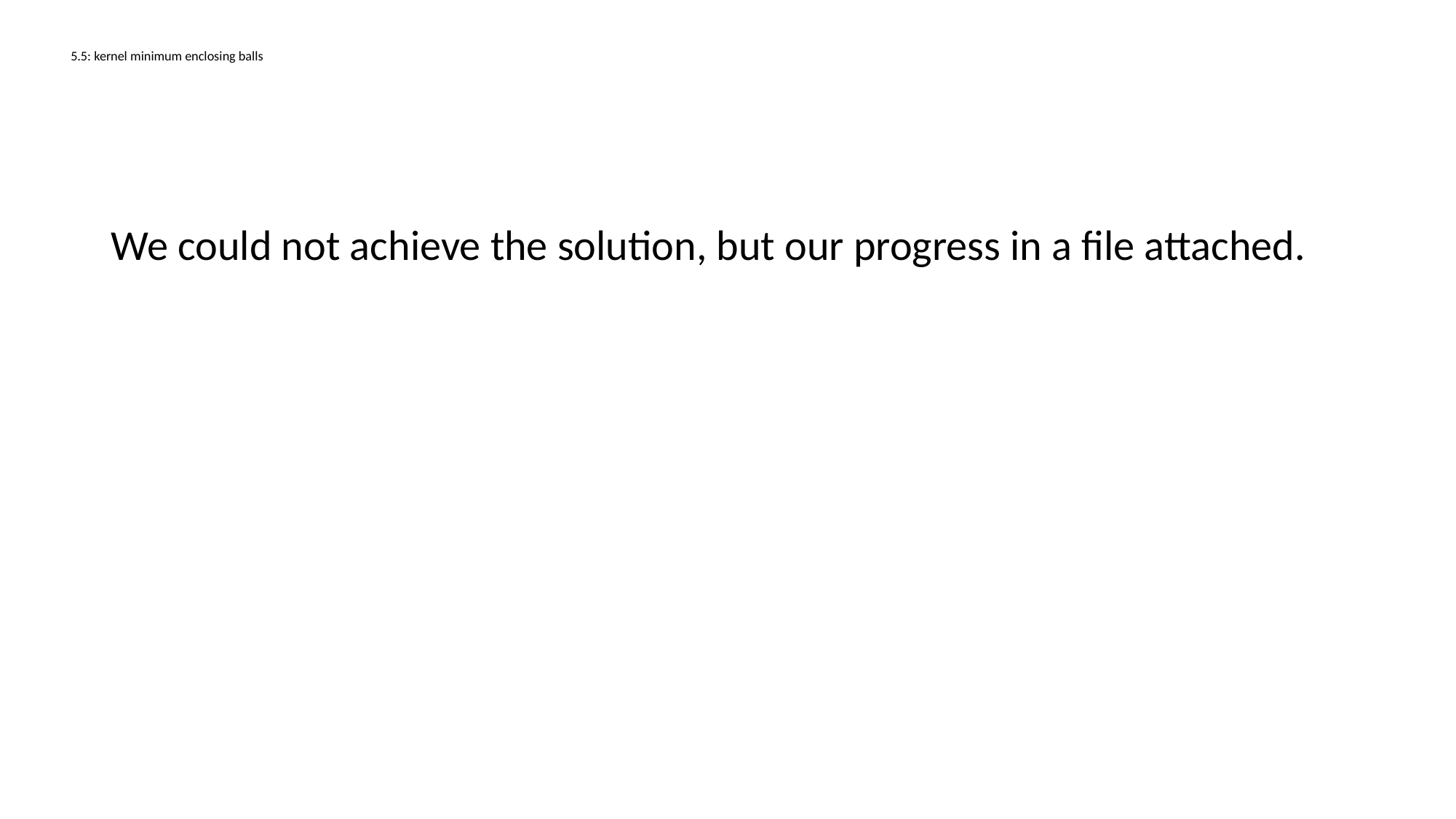

# 5.5: kernel minimum enclosing balls
We could not achieve the solution, but our progress in a file attached.